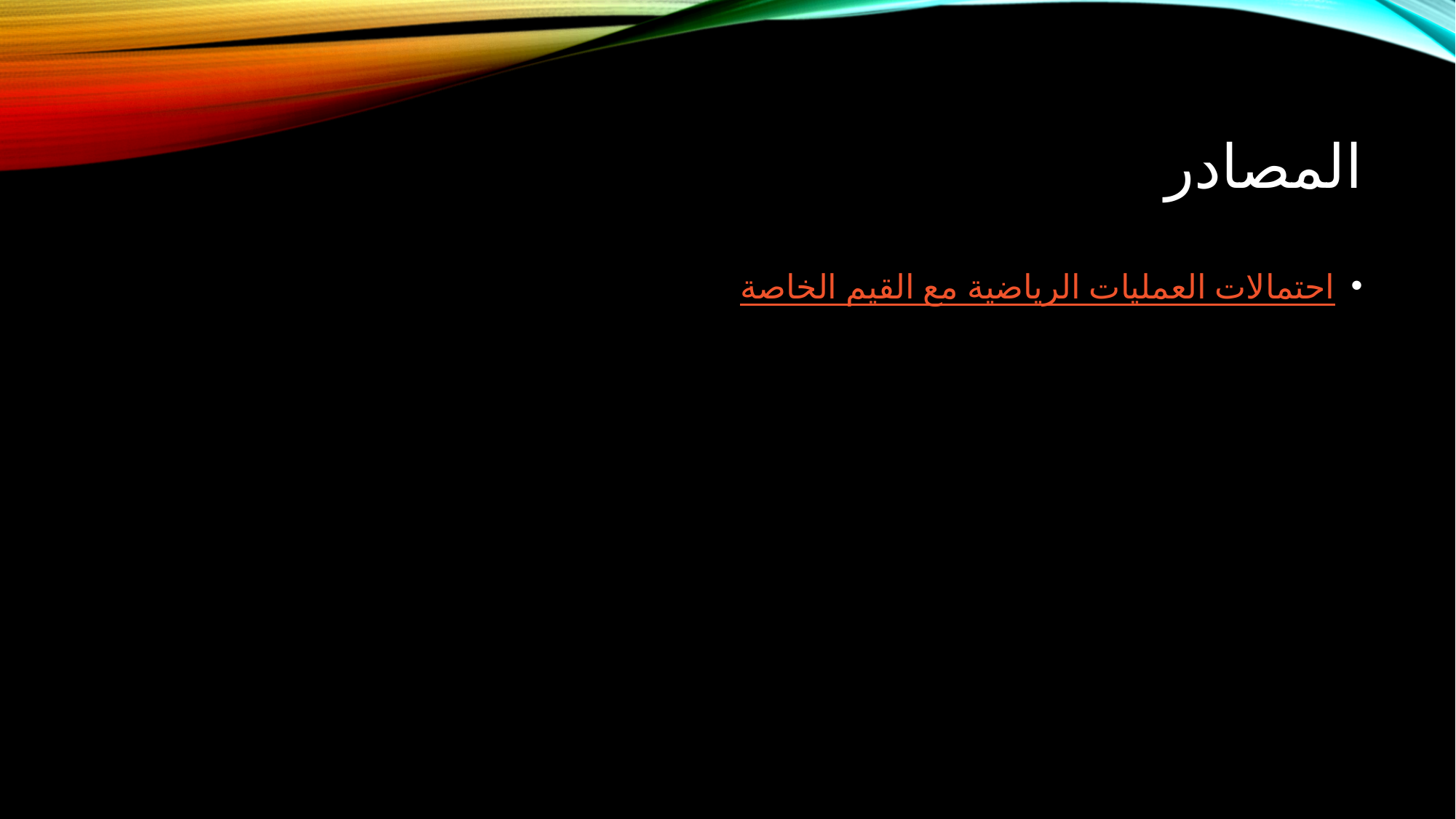

# المصادر
احتمالات العمليات الرياضية مع القيم الخاصة